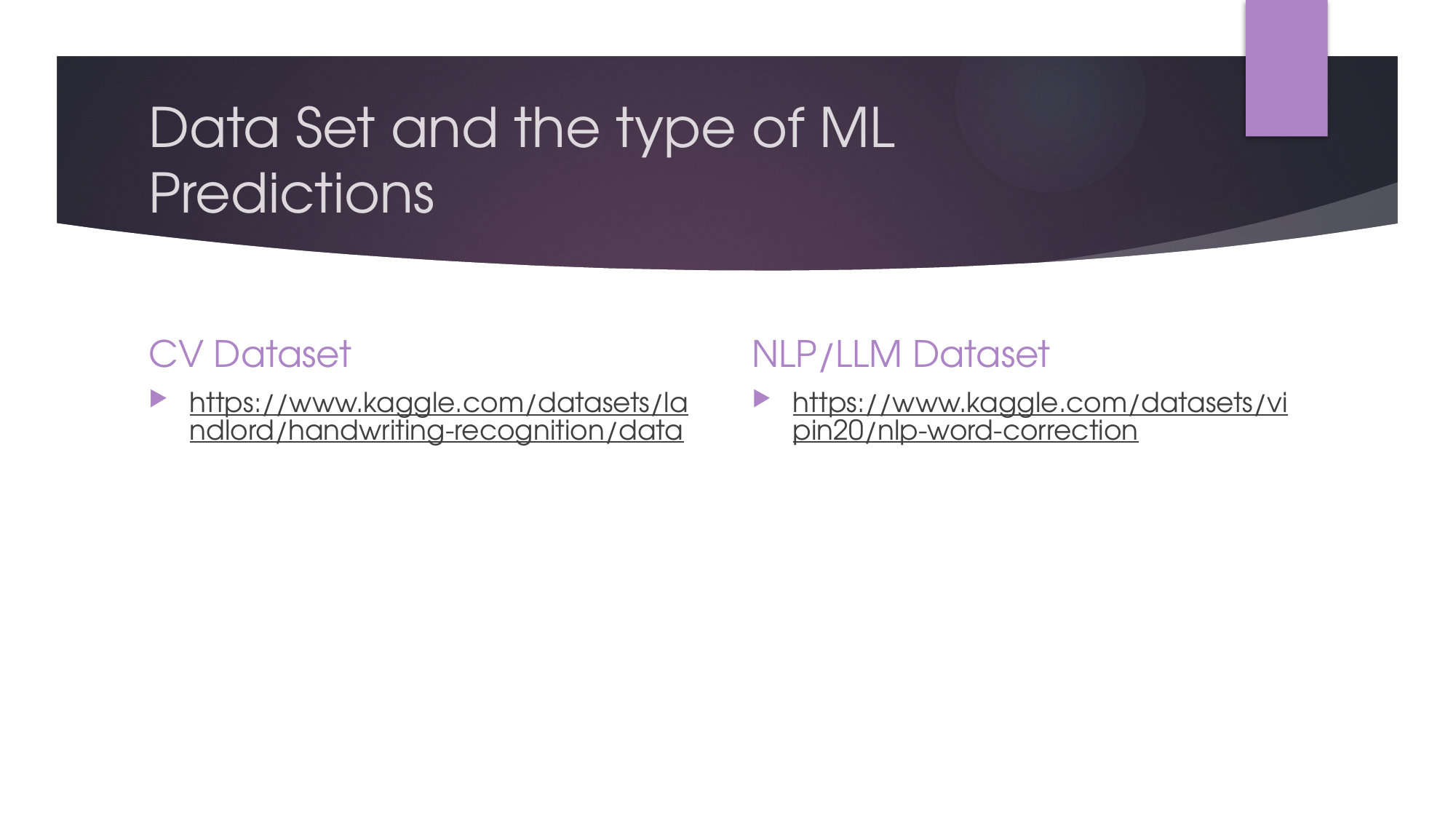

# Data Set and the type of ML Predictions
CV Dataset
NLP/LLM Dataset
https://www.kaggle.com/datasets/landlord/handwriting-recognition/data

https://www.kaggle.com/datasets/vipin20/nlp-word-correction